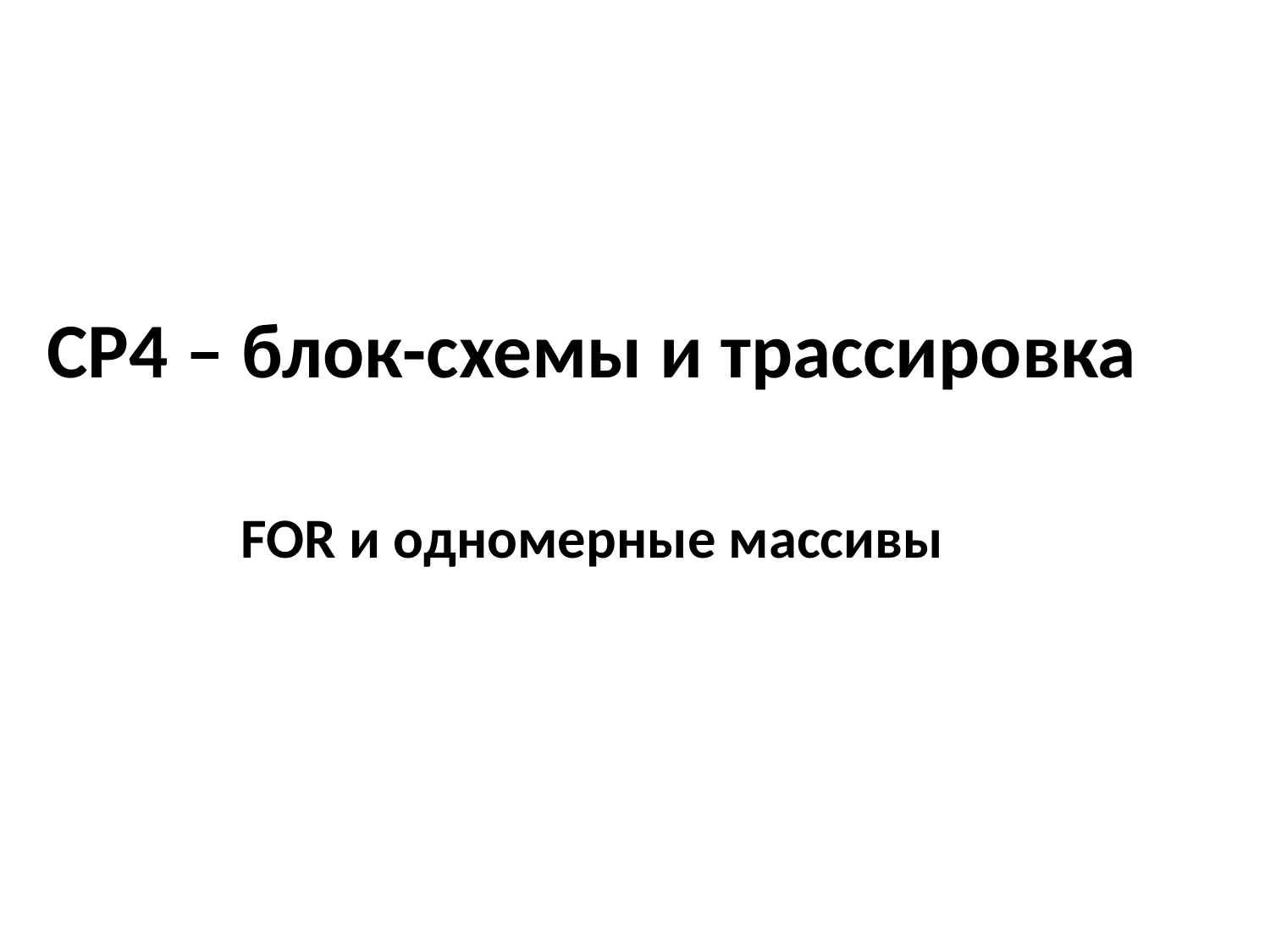

# СР4 – блок-схемы и трассировка
FOR и одномерные массивы